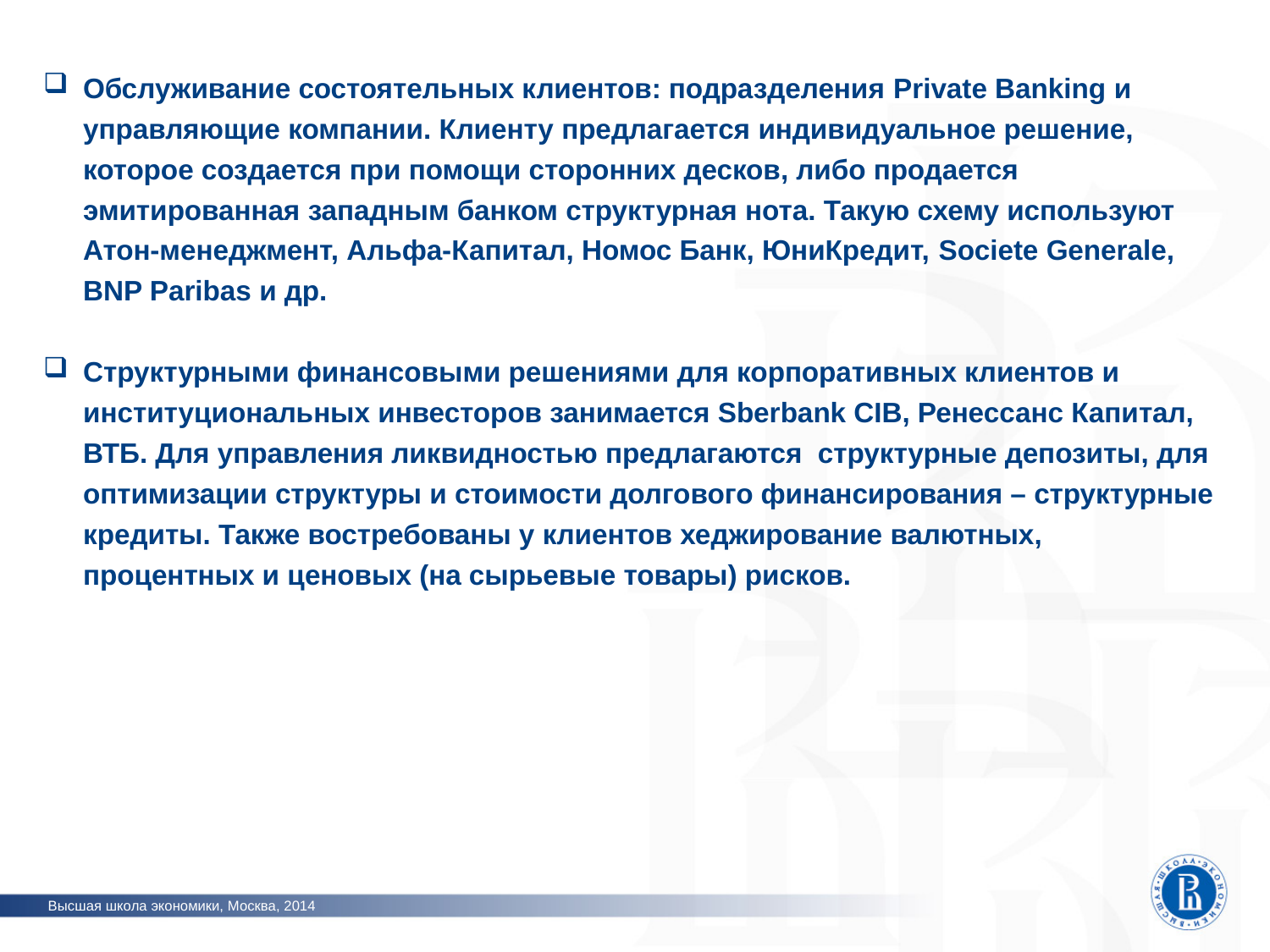

Обслуживание состоятельных клиентов: подразделения Private Banking и управляющие компании. Клиенту предлагается индивидуальное решение, которое создается при помощи сторонних десков, либо продается эмитированная западным банком структурная нота. Такую схему используют Атон-менеджмент, Альфа-Капитал, Номос Банк, ЮниКредит, Societe Generale, BNP Paribas и др.

Структурными финансовыми решениями для корпоративных клиентов и институциональных инвесторов занимается Sberbank CIB, Ренессанс Капитал, ВТБ. Для управления ликвидностью предлагаются  структурные депозиты, для оптимизации структуры и стоимости долгового финансирования – структурные кредиты. Также востребованы у клиентов хеджирование валютных, процентных и ценовых (на сырьевые товары) рисков.
Высшая школа экономики, Москва, 2014